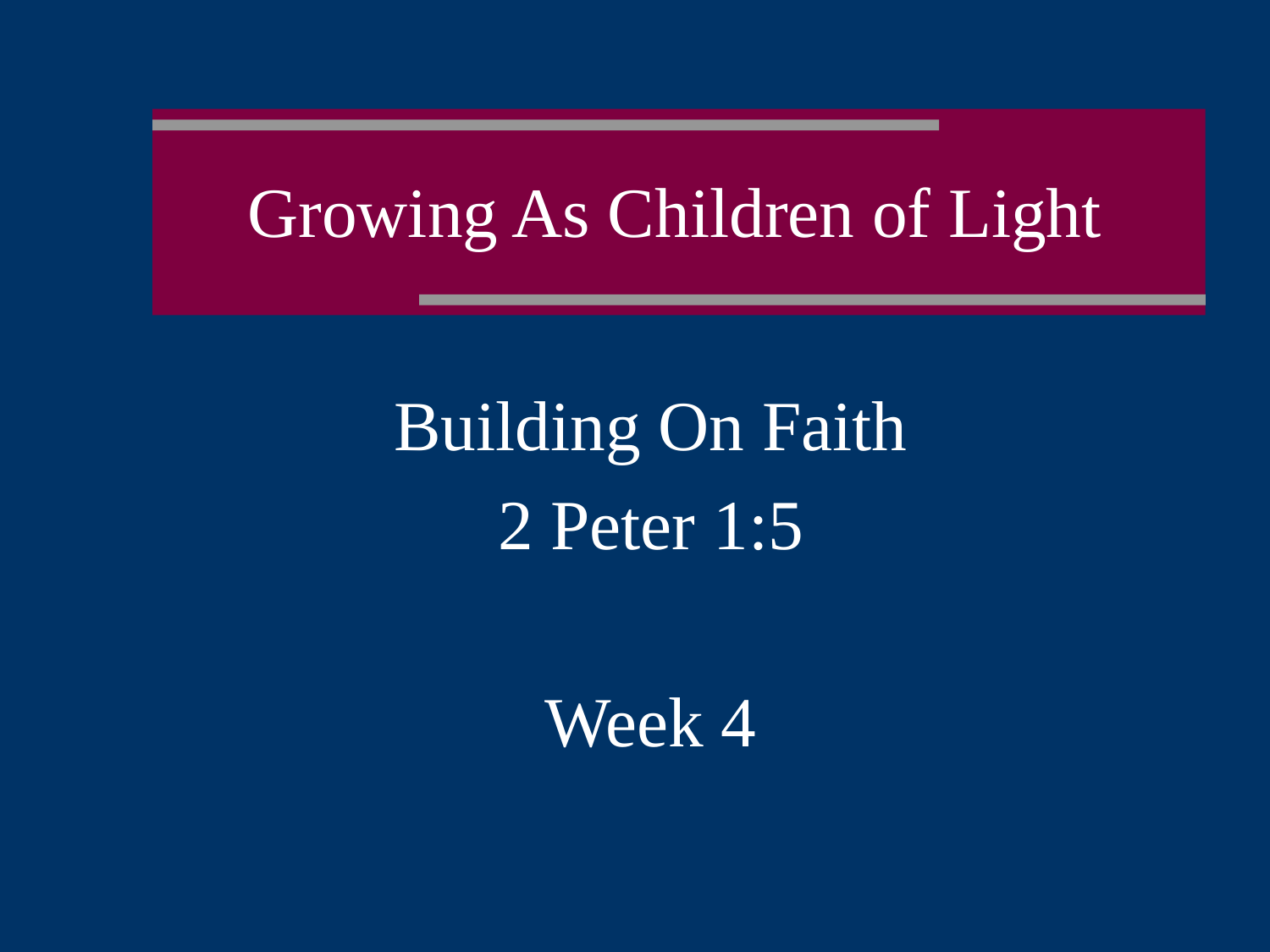

# Growing As Children of Light
Building On Faith
2 Peter 1:5

Week 4